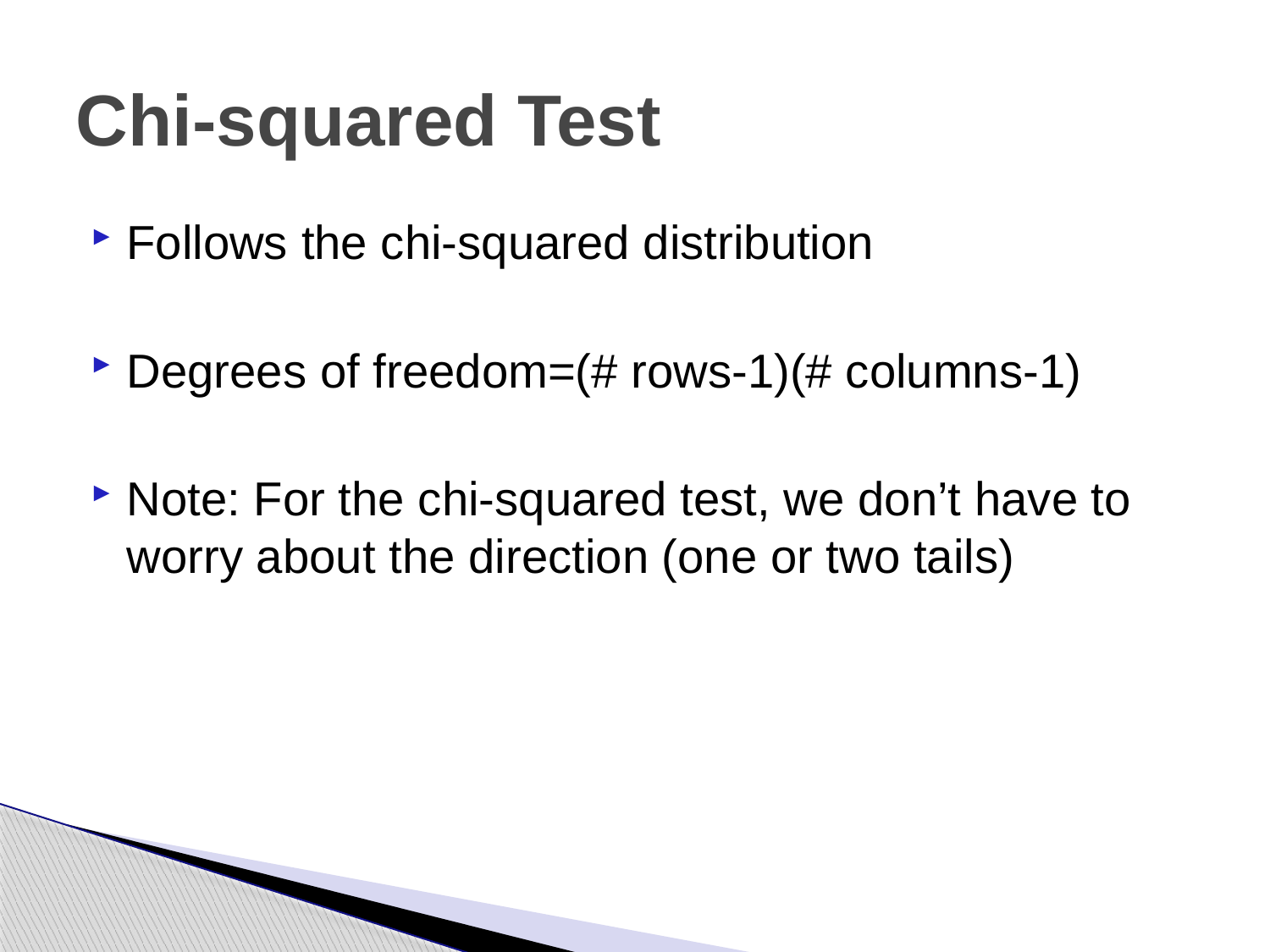

# Chi-squared Test
Follows the chi-squared distribution

Degrees of freedom=(# rows-1)(# columns-1)

Note: For the chi-squared test, we don’t have to worry about the direction (one or two tails)